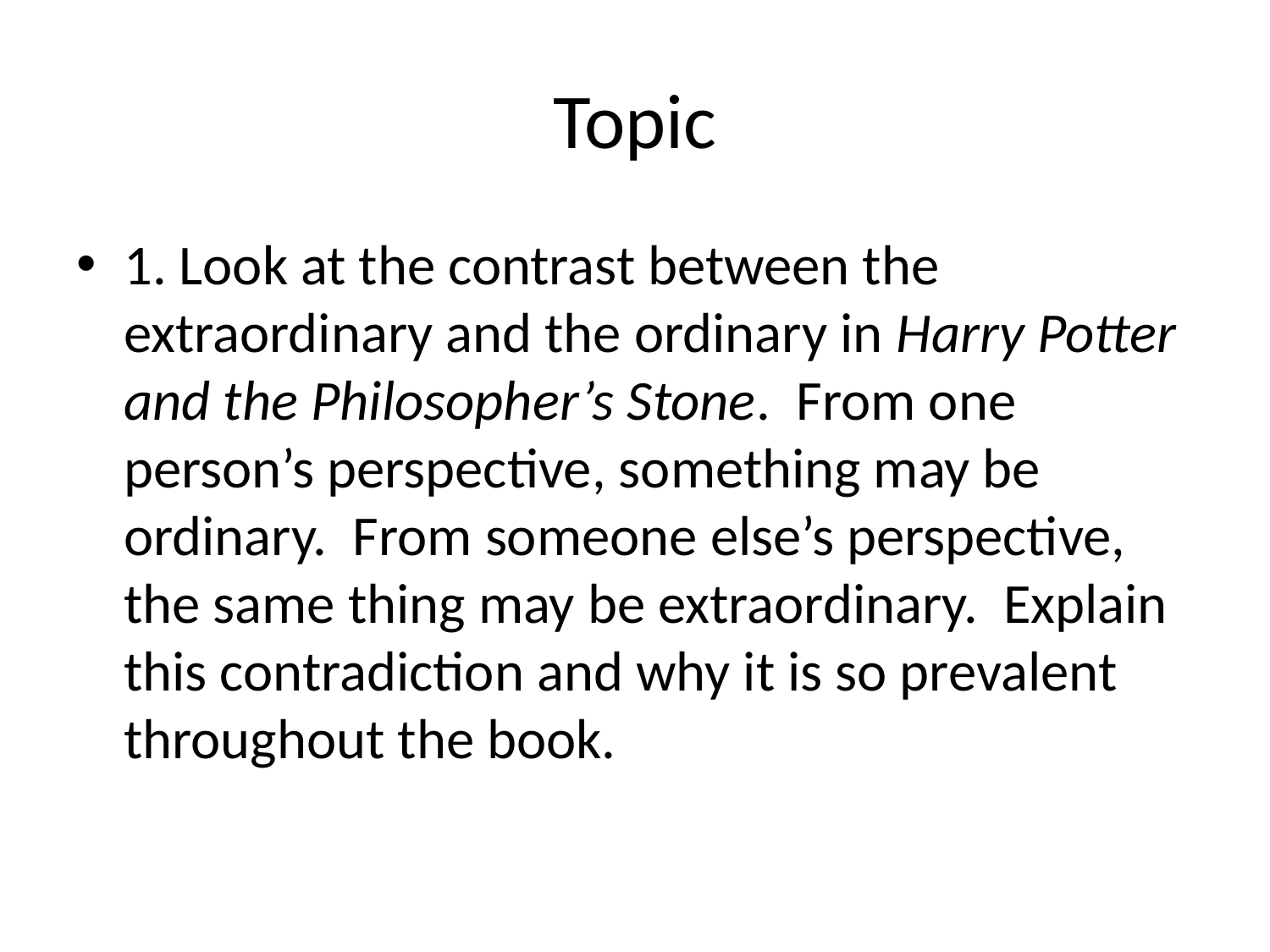

# Topic
1. Look at the contrast between the extraordinary and the ordinary in Harry Potter and the Philosopher’s Stone.  From one person’s perspective, something may be ordinary.  From someone else’s perspective, the same thing may be extraordinary.  Explain this contradiction and why it is so prevalent throughout the book.